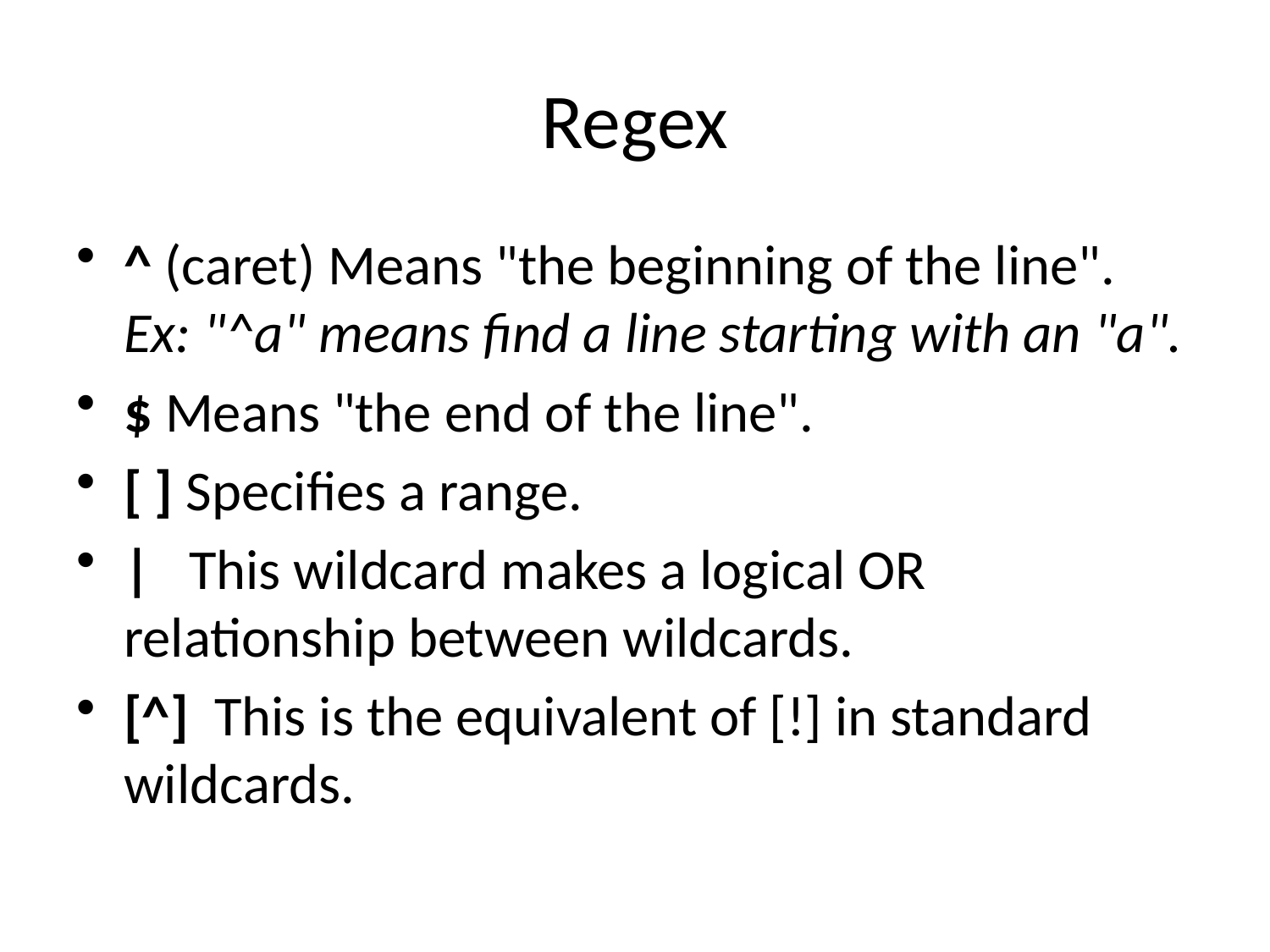

# Regex
^ (caret) Means "the beginning of the line".  Ex: "^a" means find a line starting with an "a".
$ Means "the end of the line".
[ ] Specifies a range.
|   This wildcard makes a logical OR relationship between wildcards.
[^]  This is the equivalent of [!] in standard wildcards.